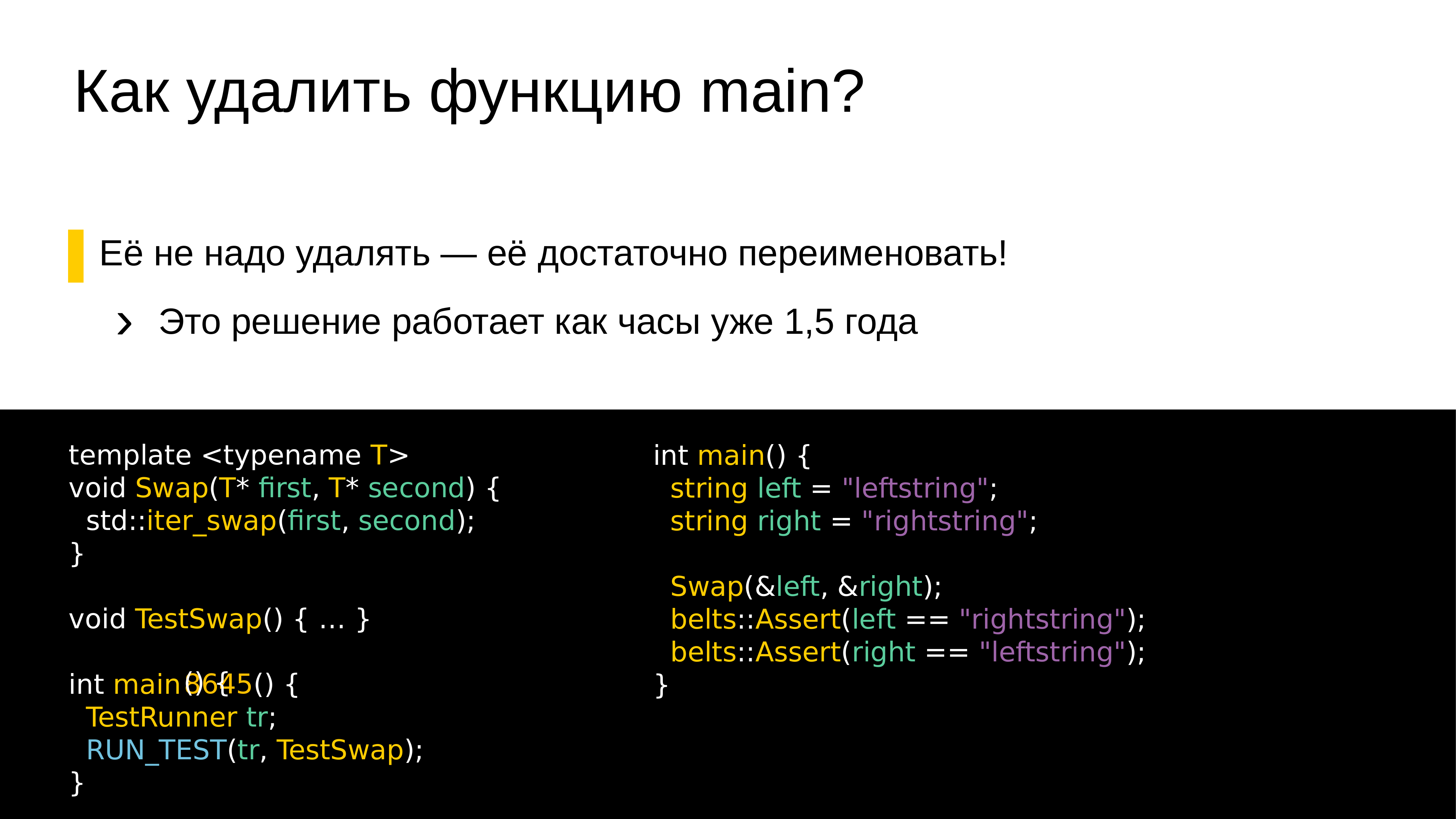

# Как удалить функцию main?
Её не надо удалять — её достаточно переименовать!
Это решение работает как часы уже 1,5 года
template <typename T>
void Swap(T* first, T* second) {
  std::iter_swap(first, second);
}

void TestSwap() { … }
int main
  TestRunner tr;
  RUN_TEST(tr, TestSwap);
}

int main() {
  string left = "leftstring";
  string right = "rightstring";
  Swap(&left, &right);
  belts::Assert(left == "rightstring");
  belts::Assert(right == "leftstring");
}
() {
8645() {

26